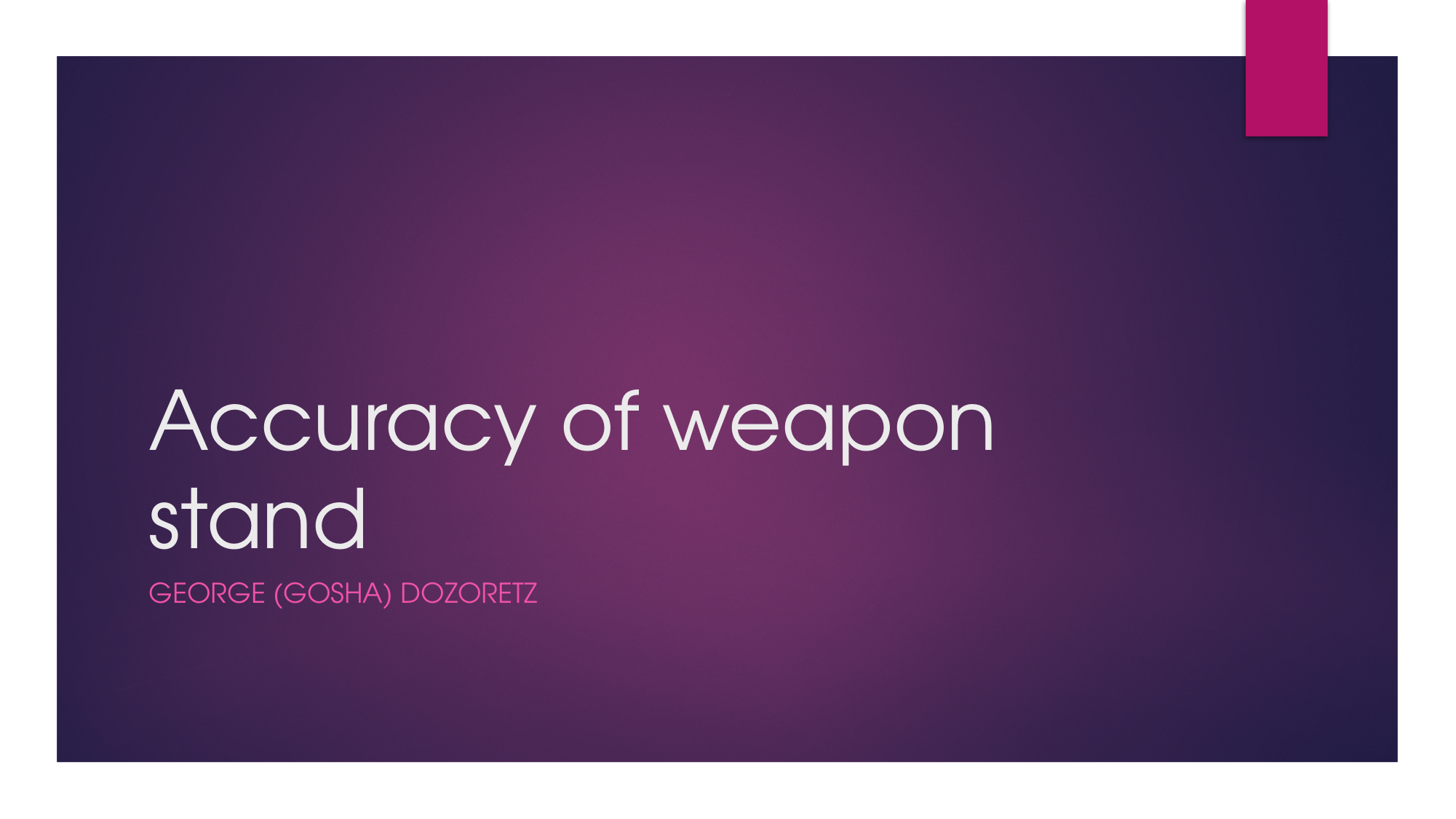

# Accuracy of weapon stand
George (gosha) dozoretz